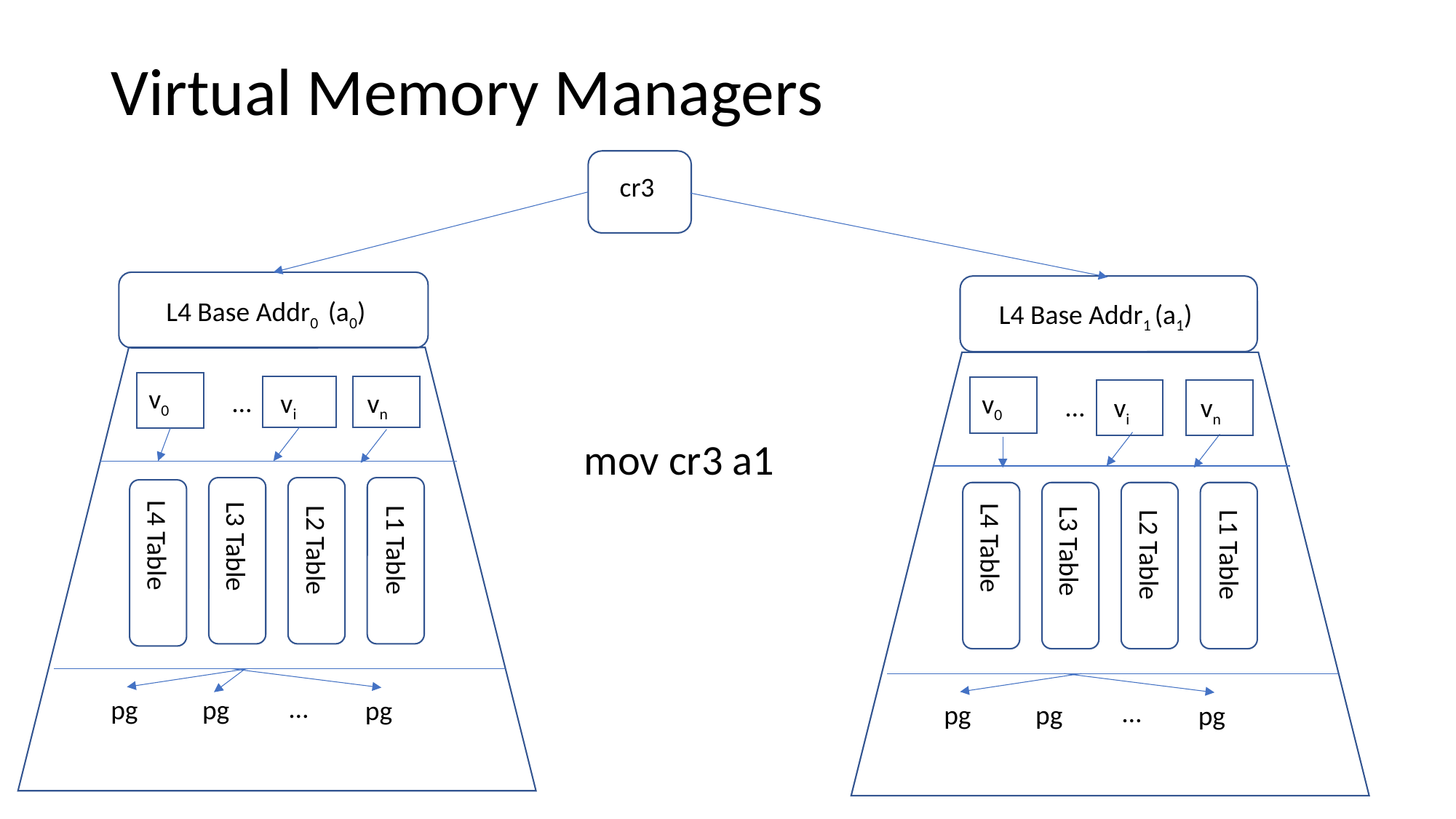

# Virtual Memory Managers

cr3

L4 Base Addr0  (a0)
L4 Base Addr1 (a1)

v0

…

vi
vn
v0
…
vi
vn
mov cr3 a1

L4 Table
L3 Table
L4 Table
L2 Table
L1 Table
L3 Table
L2 Table
L1 Table
…
pg
pg
pg
…
pg
pg
pg